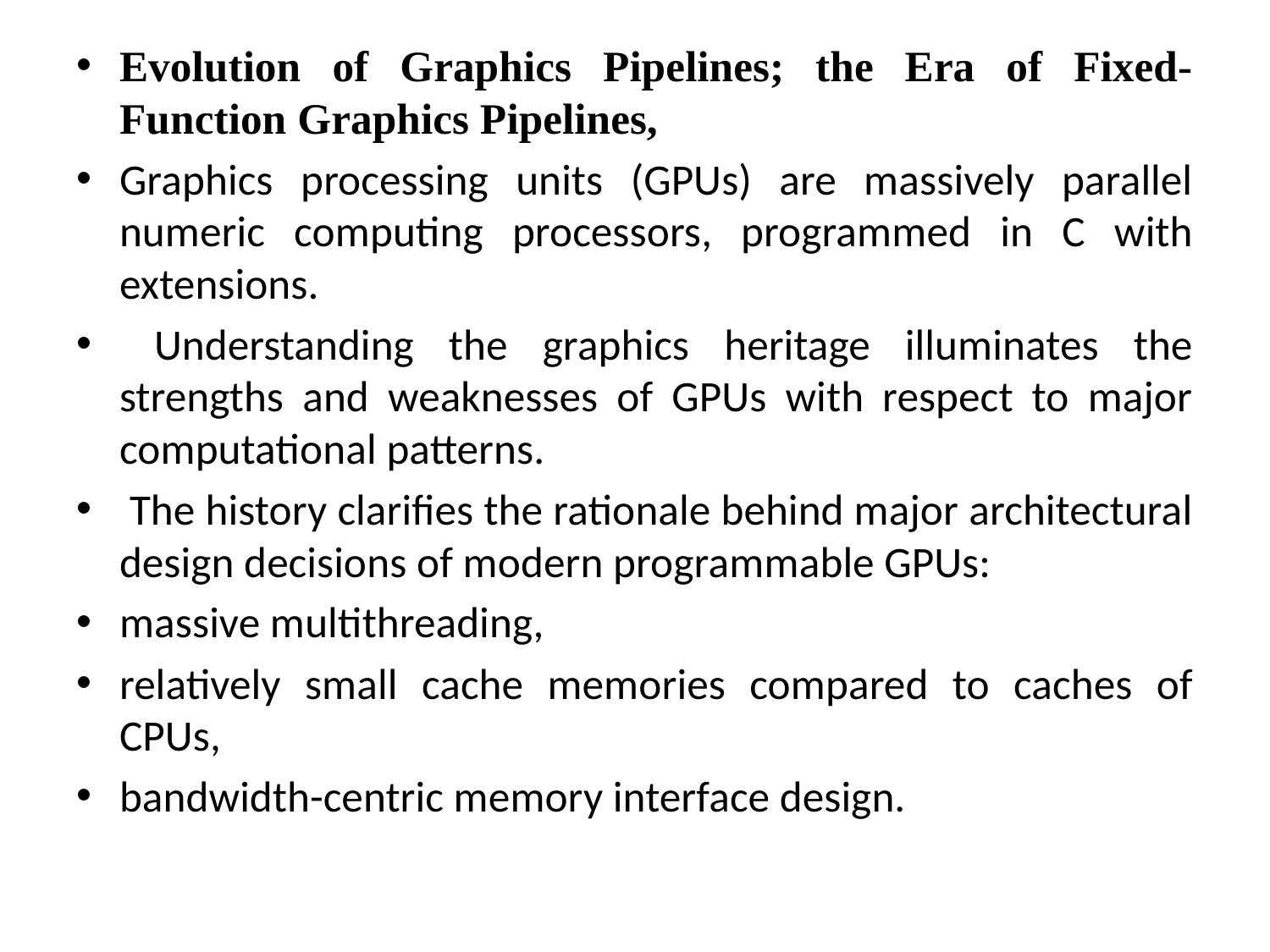

Evolution of Graphics Pipelines; the Era of Fixed-Function Graphics Pipelines,
Graphics processing units (GPUs) are massively parallel numeric computing processors, programmed in C with extensions.
 Understanding the graphics heritage illuminates the strengths and weaknesses of GPUs with respect to major computational patterns.
 The history clarifies the rationale behind major architectural design decisions of modern programmable GPUs:
massive multithreading,
relatively small cache memories compared to caches of CPUs,
bandwidth-centric memory interface design.